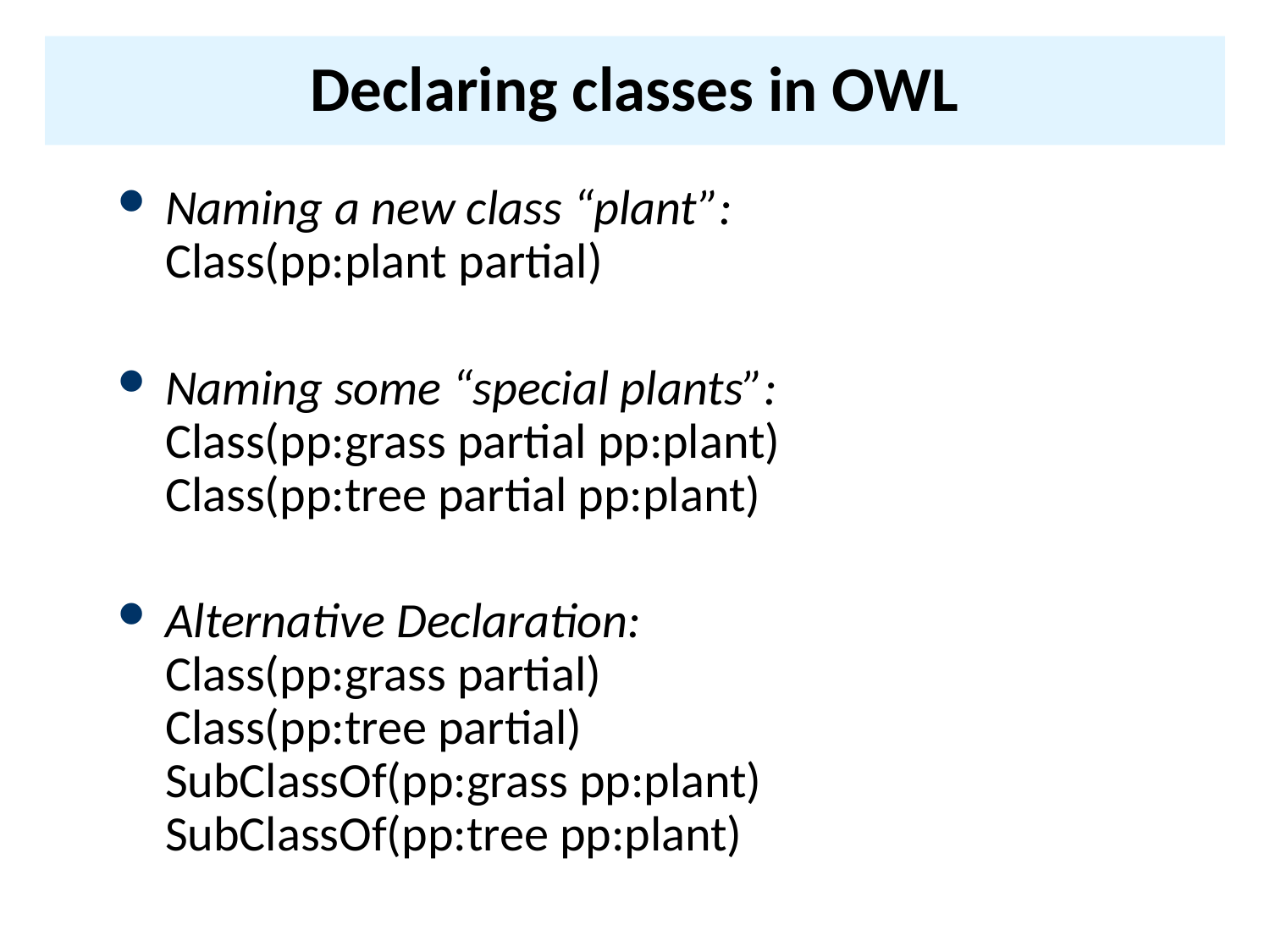

# Declaring classes in OWL
Naming a new class “plant”:
Class(pp:plant partial)

Naming some “special plants”:
Class(pp:grass partial pp:plant)
Class(pp:tree partial pp:plant)

Alternative Declaration:
Class(pp:grass partial)
Class(pp:tree partial)
SubClassOf(pp:grass pp:plant)
SubClassOf(pp:tree pp:plant)